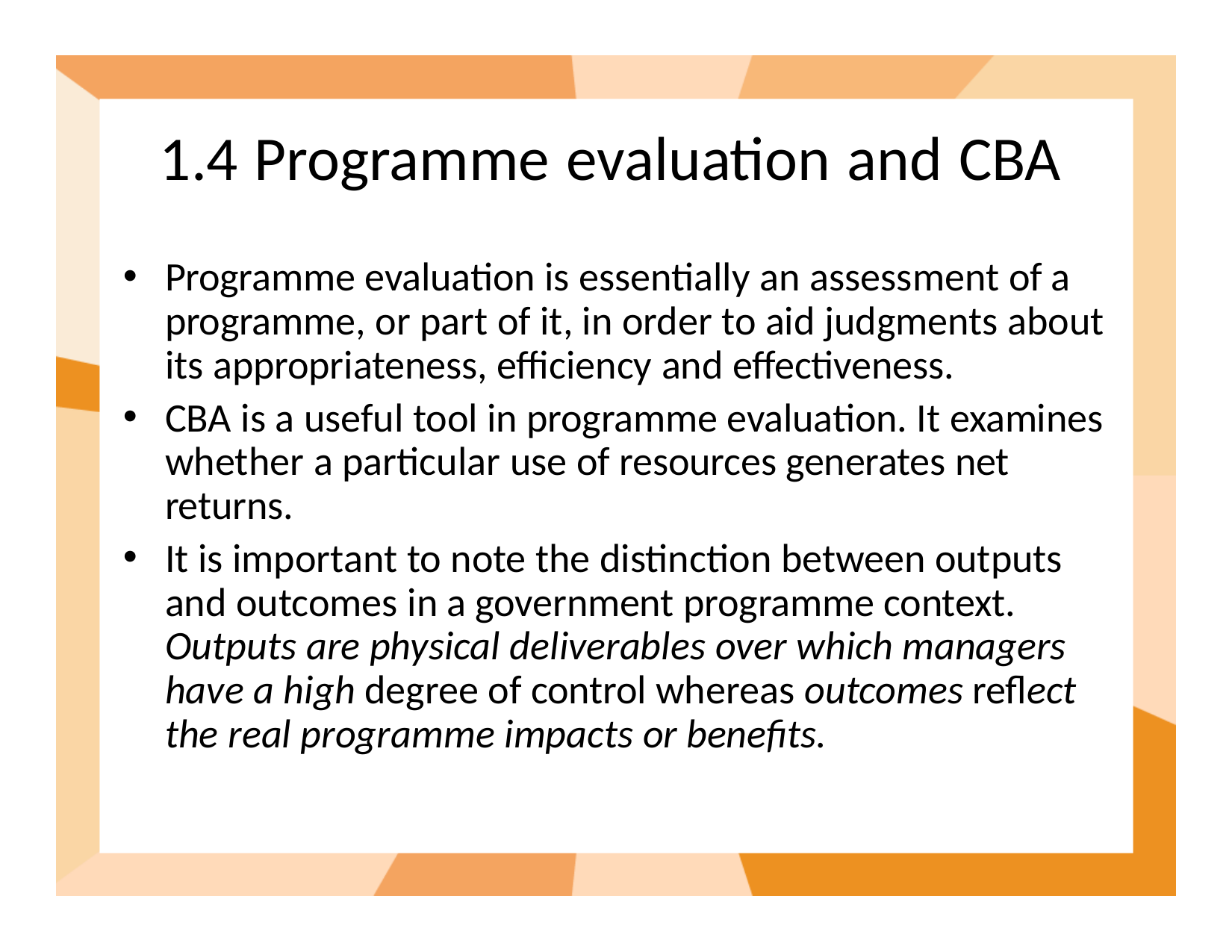

# 1.4 Programme evaluation and CBA
Programme evaluation is essentially an assessment of a programme, or part of it, in order to aid judgments about its appropriateness, efficiency and effectiveness.
CBA is a useful tool in programme evaluation. It examines whether a particular use of resources generates net returns.
It is important to note the distinction between outputs and outcomes in a government programme context. Outputs are physical deliverables over which managers have a high degree of control whereas outcomes reflect the real programme impacts or benefits.